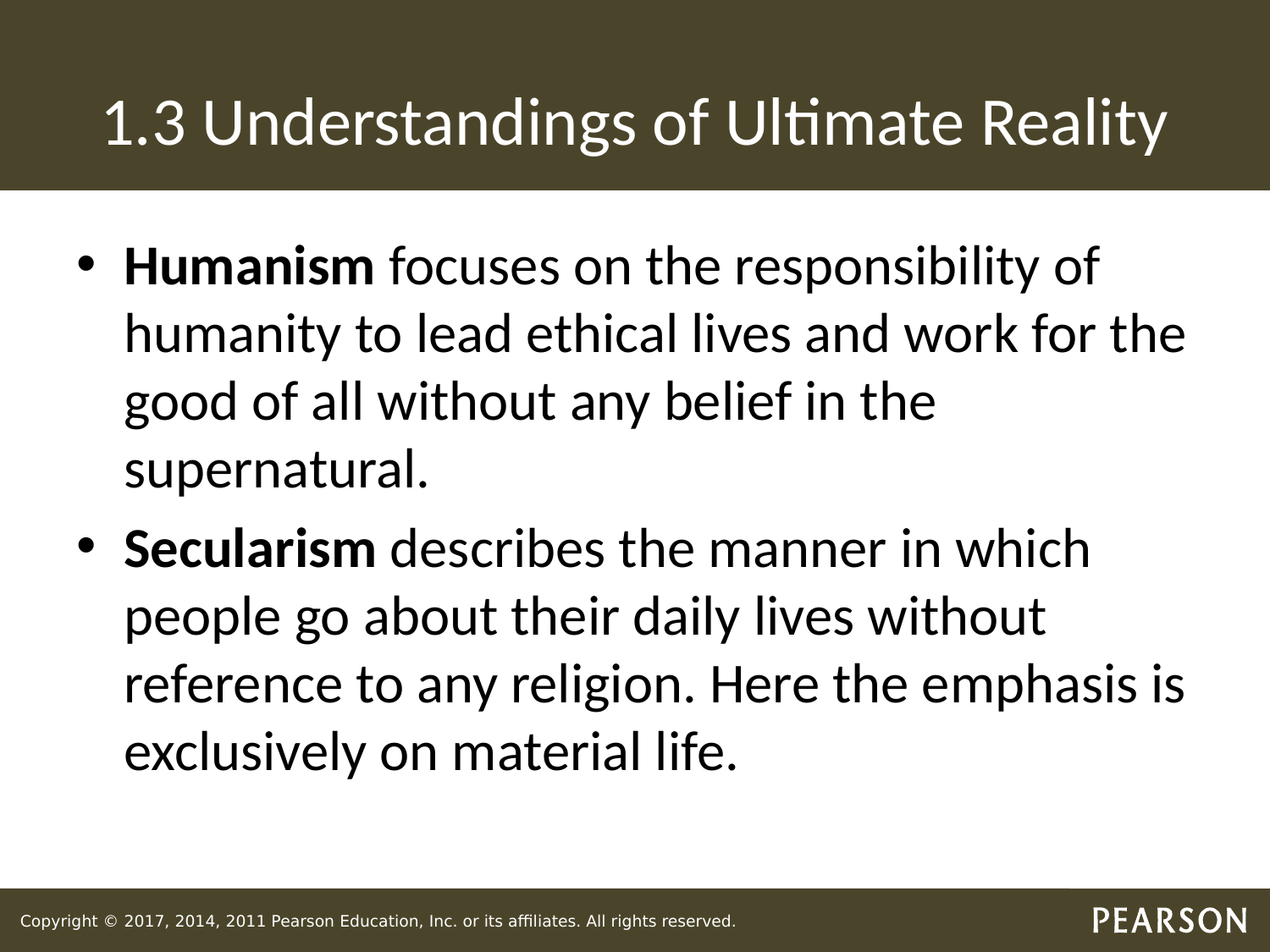

# 1.3 Understandings of Ultimate Reality
Humanism focuses on the responsibility of humanity to lead ethical lives and work for the good of all without any belief in the supernatural.
Secularism describes the manner in which people go about their daily lives without reference to any religion. Here the emphasis is exclusively on material life.